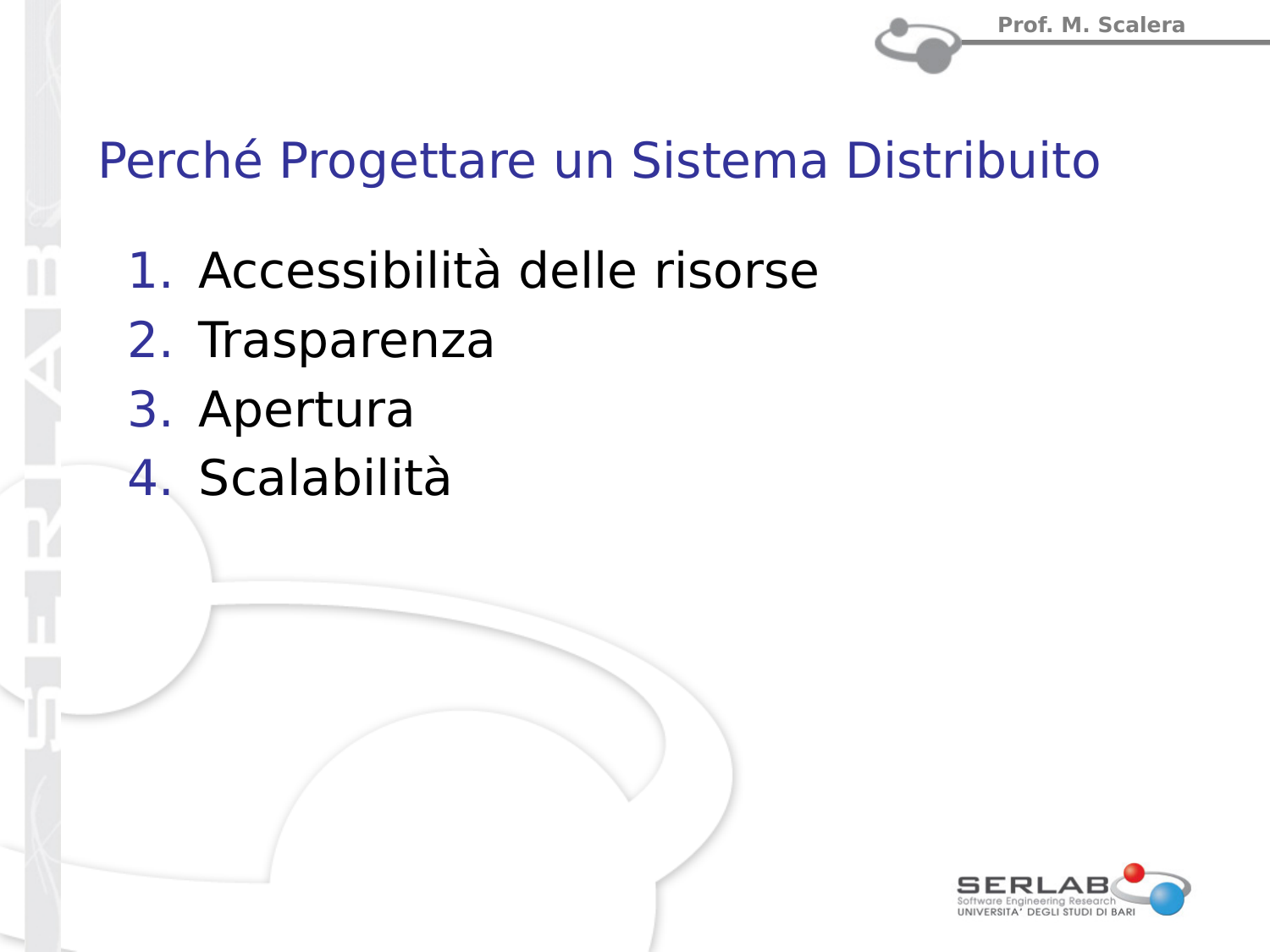

# Perché Progettare un Sistema Distribuito
Accessibilità delle risorse
Trasparenza
Apertura
Scalabilità